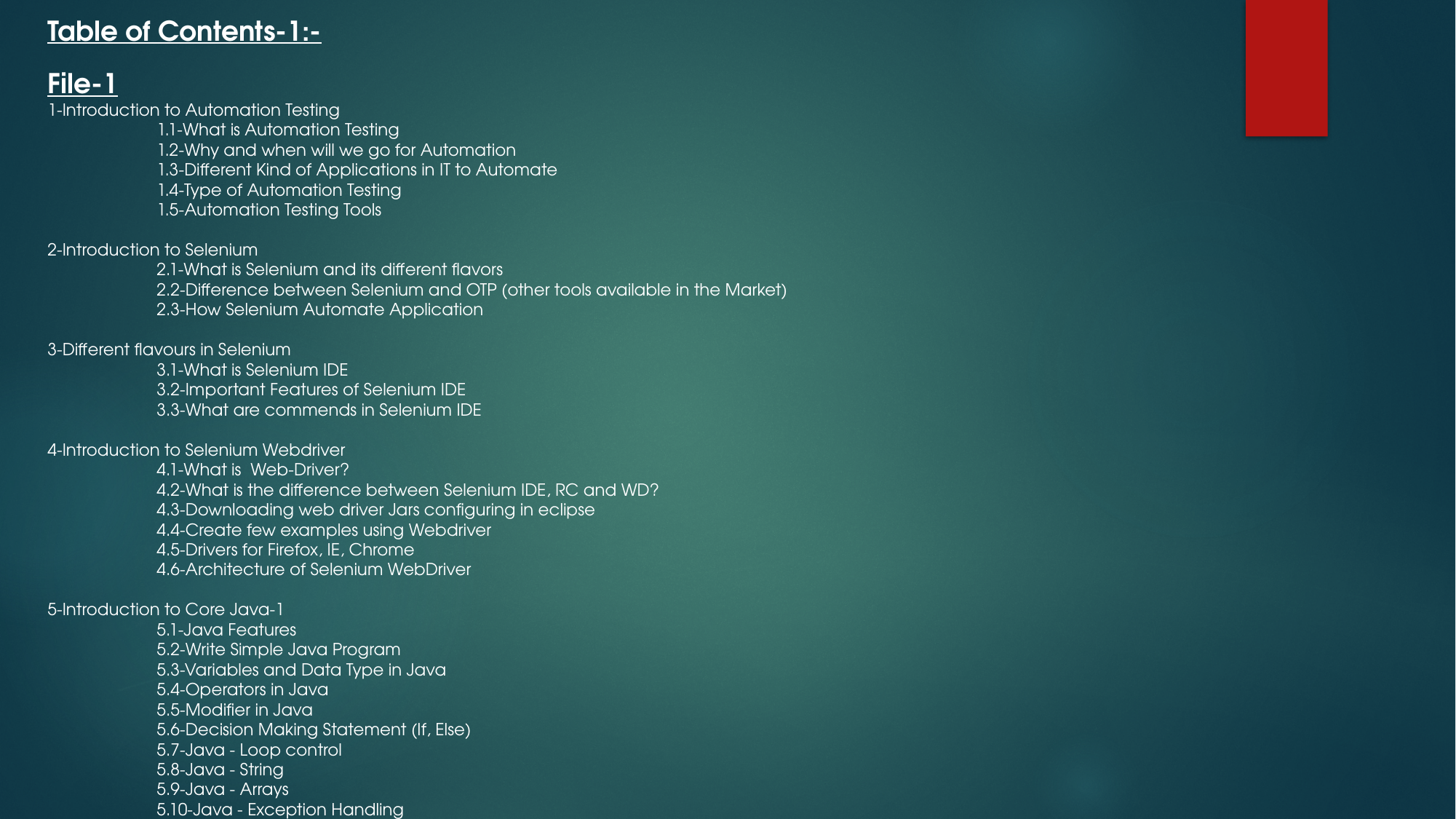

Table of Contents-1:-

File-1
1-Introduction to Automation Testing
	1.1-What is Automation Testing
	1.2-Why and when will we go for Automation
	1.3-Different Kind of Applications in IT to Automate
	1.4-Type of Automation Testing
	1.5-Automation Testing Tools

2-Introduction to Selenium
	2.1-What is Selenium and its different flavors
	2.2-Difference between Selenium and OTP (other tools available in the Market)
	2.3-How Selenium Automate Application

3-Different flavours in Selenium
	3.1-What is Selenium IDE
	3.2-Important Features of Selenium IDE
	3.3-What are commends in Selenium IDE

4-Introduction to Selenium Webdriver
	4.1-What is  Web-Driver?
	4.2-What is the difference between Selenium IDE, RC and WD?
	4.3-Downloading web driver Jars configuring in eclipse
	4.4-Create few examples using Webdriver
	4.5-Drivers for Firefox, IE, Chrome
	4.6-Architecture of Selenium WebDriver

5-Introduction to Core Java-1
	5.1-Java Features
	5.2-Write Simple Java Program
	5.3-Variables and Data Type in Java
	5.4-Operators in Java
	5.5-Modifier in Java
	5.6-Decision Making Statement (If, Else)
	5.7-Java - Loop control
	5.8-Java - String
	5.9-Java - Arrays
	5.10-Java - Exception Handling